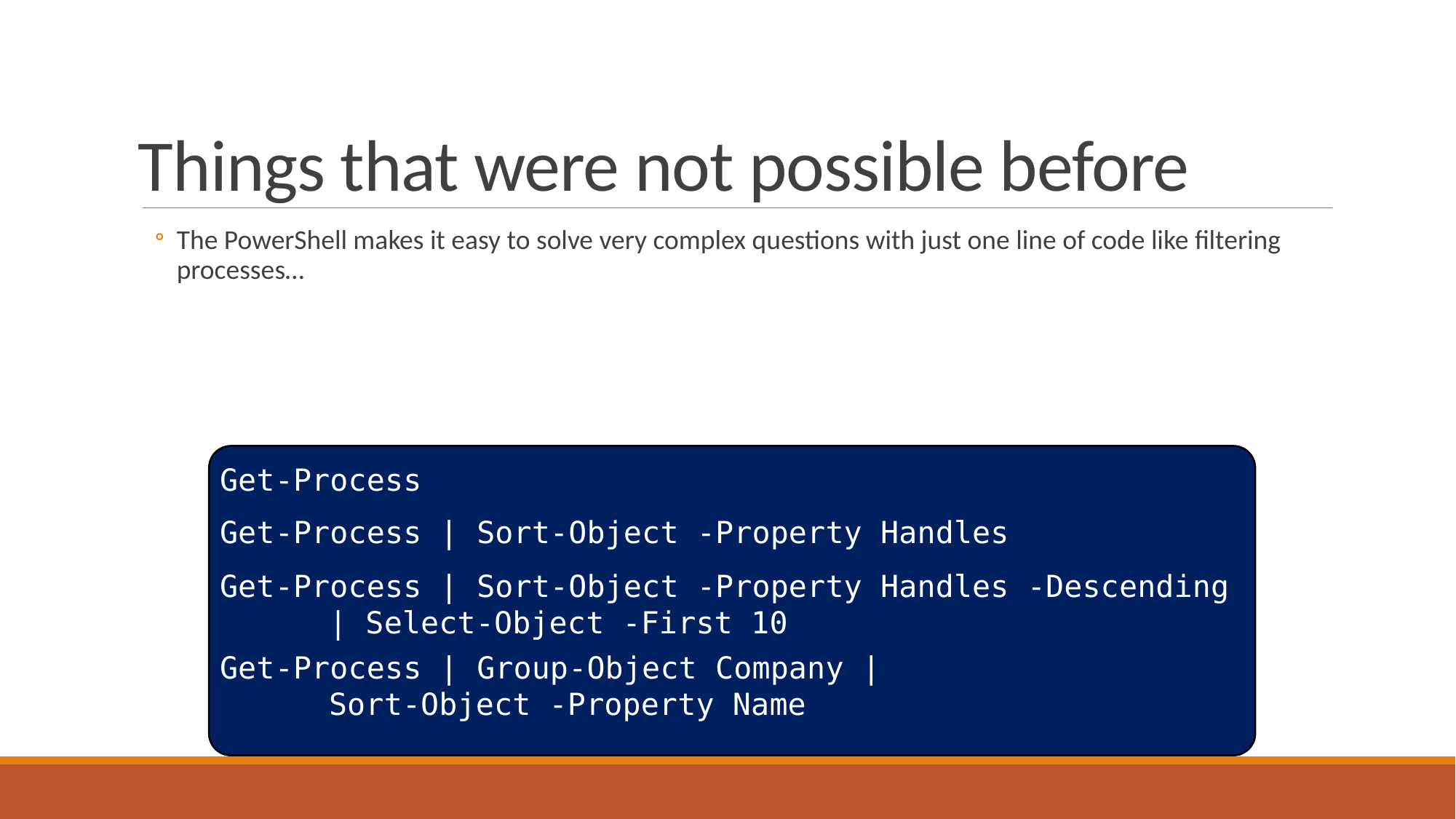

# Things that were not possible before
The PowerShell makes it easy to solve very complex questions with just one line of code like filtering processes…

Get-Process
Get-Process | Sort-Object -Property Handles
Get-Process | Sort-Object -Property Handles -Descending 	| Select-Object -First 10
Get-Process | Group-Object Company |
	Sort-Object -Property Name